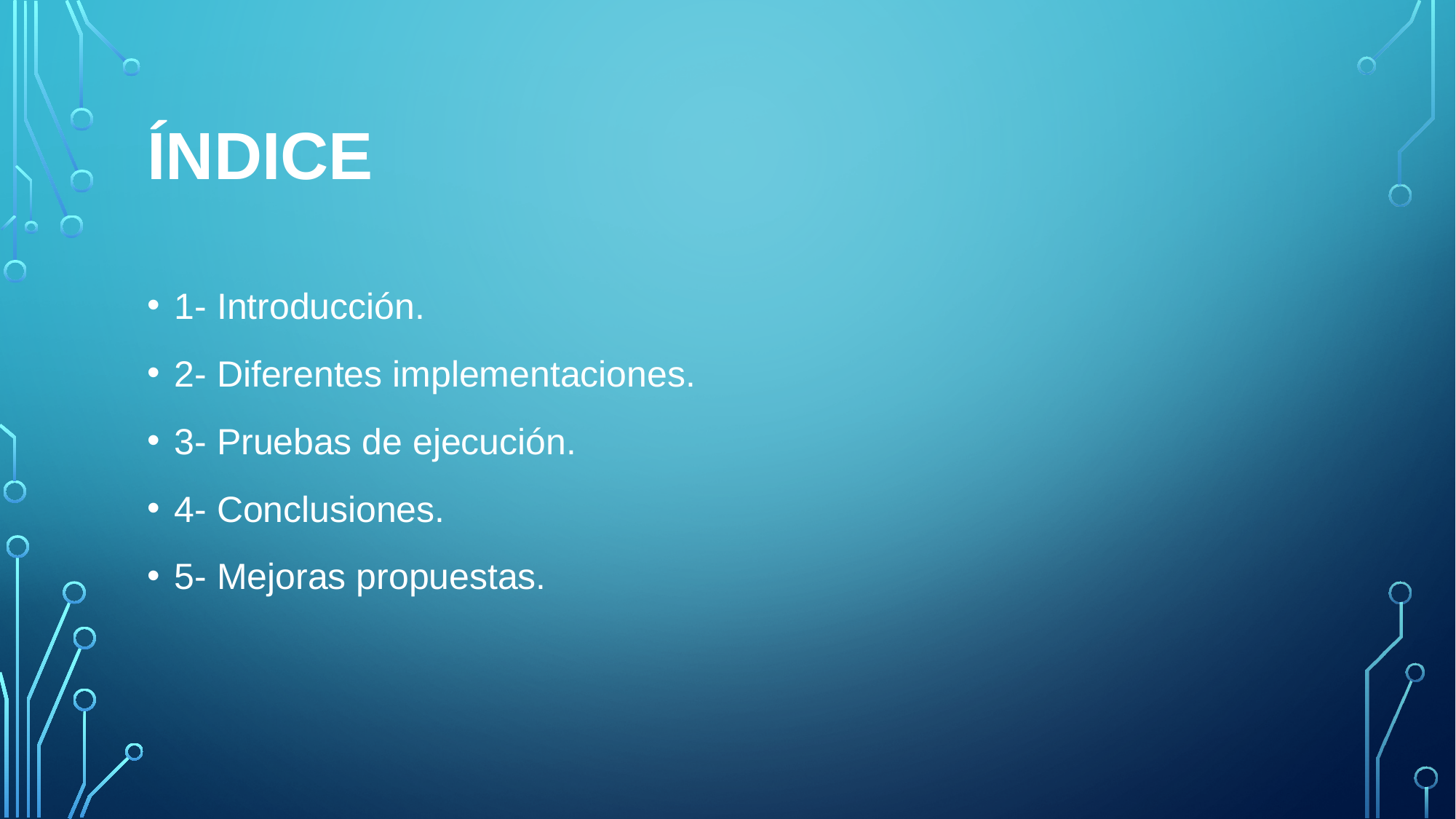

# ÍNDICE
1- Introducción.
2- Diferentes implementaciones.
3- Pruebas de ejecución.
4- Conclusiones.
5- Mejoras propuestas.